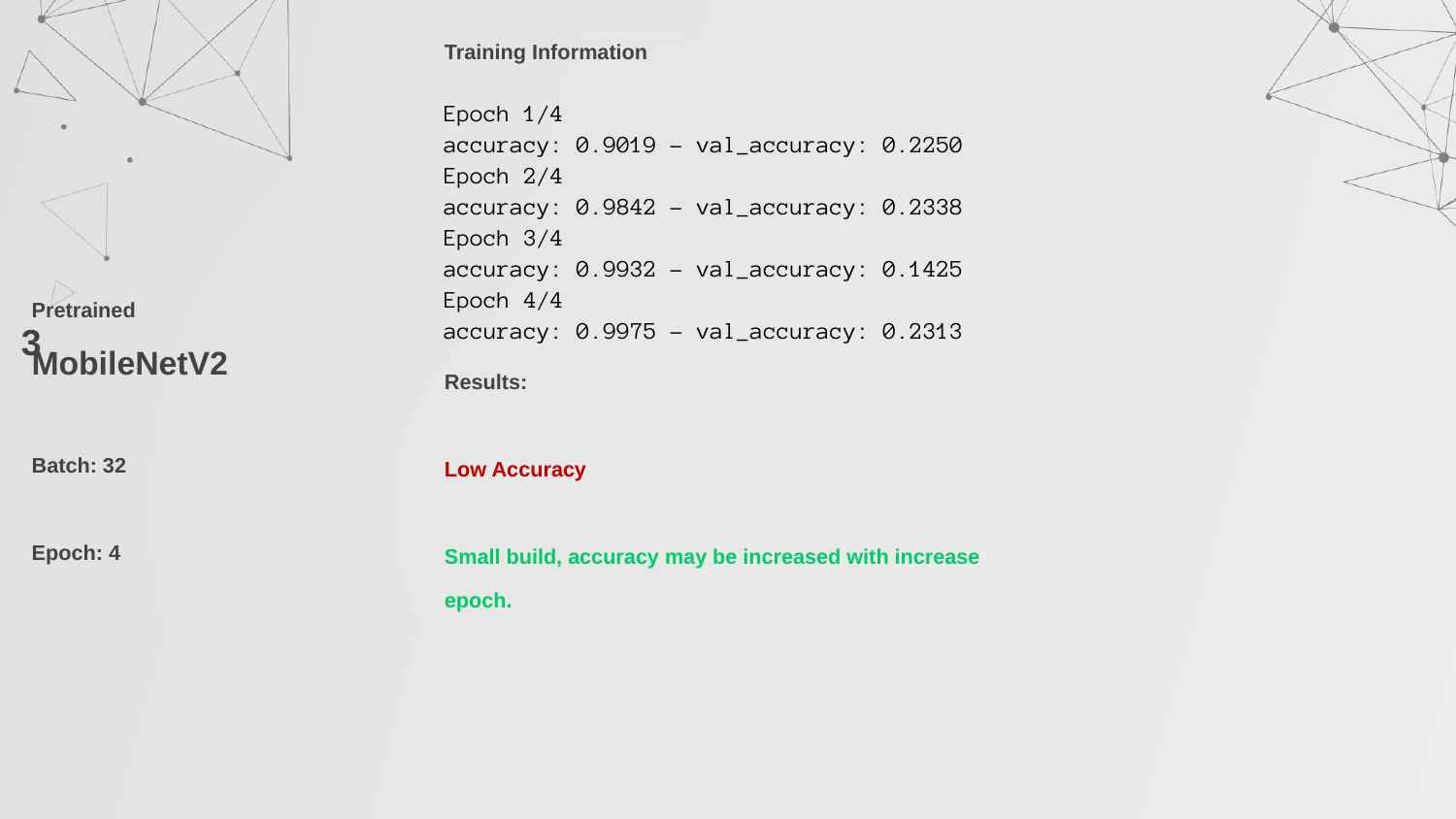

Training Information
Epoch 1/4
accuracy: 0.9019 - val_accuracy: 0.2250
Epoch 2/4
accuracy: 0.9842 - val_accuracy: 0.2338
Epoch 3/4
accuracy: 0.9932 - val_accuracy: 0.1425
Epoch 4/4
accuracy: 0.9975 - val_accuracy: 0.2313
3
Pretrained
MobileNetV2

Batch: 32

Epoch: 4
Results:

Low Accuracy

Small build, accuracy may be increased with increase epoch.